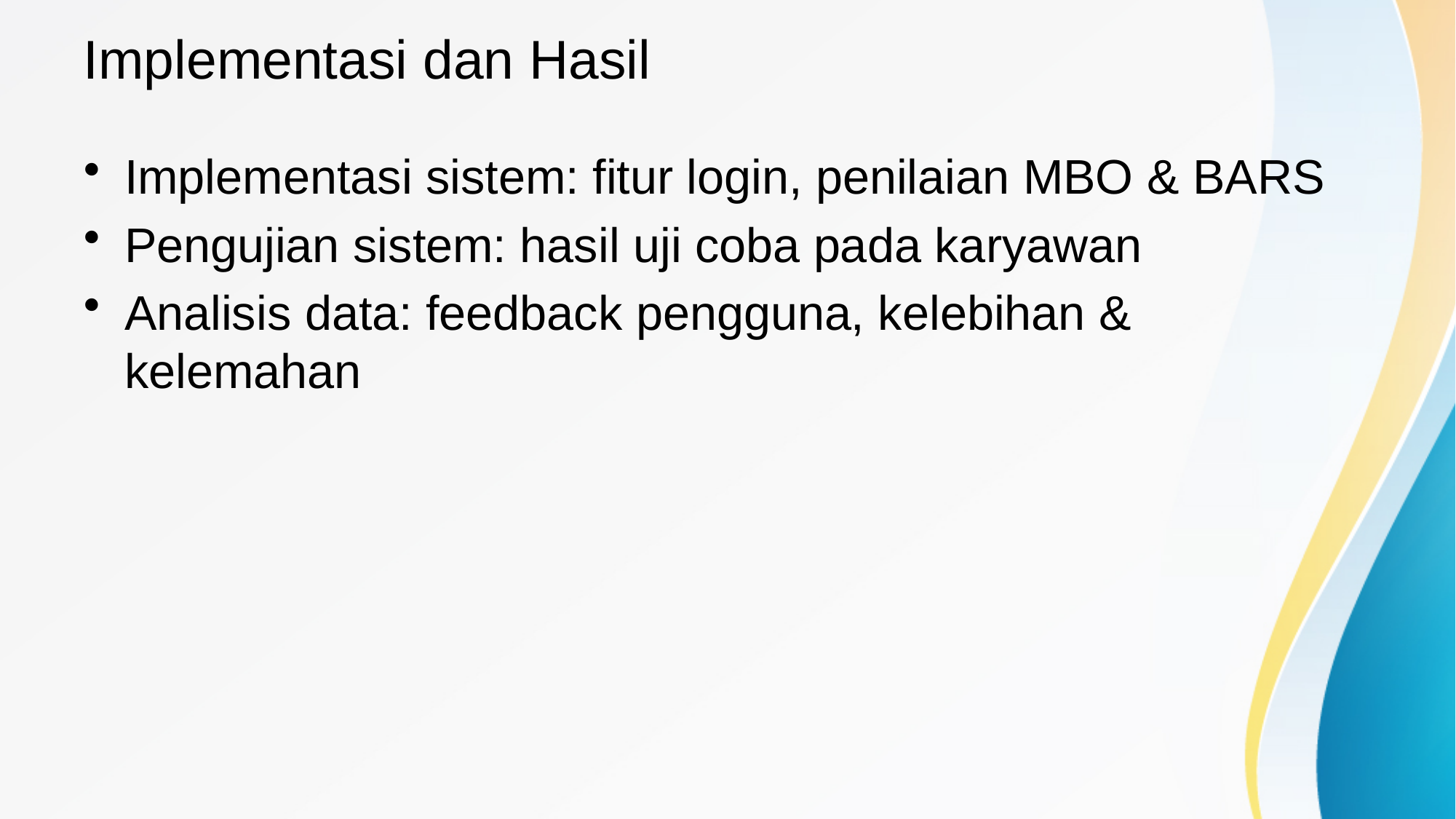

# Implementasi dan Hasil
Implementasi sistem: fitur login, penilaian MBO & BARS
Pengujian sistem: hasil uji coba pada karyawan
Analisis data: feedback pengguna, kelebihan & kelemahan